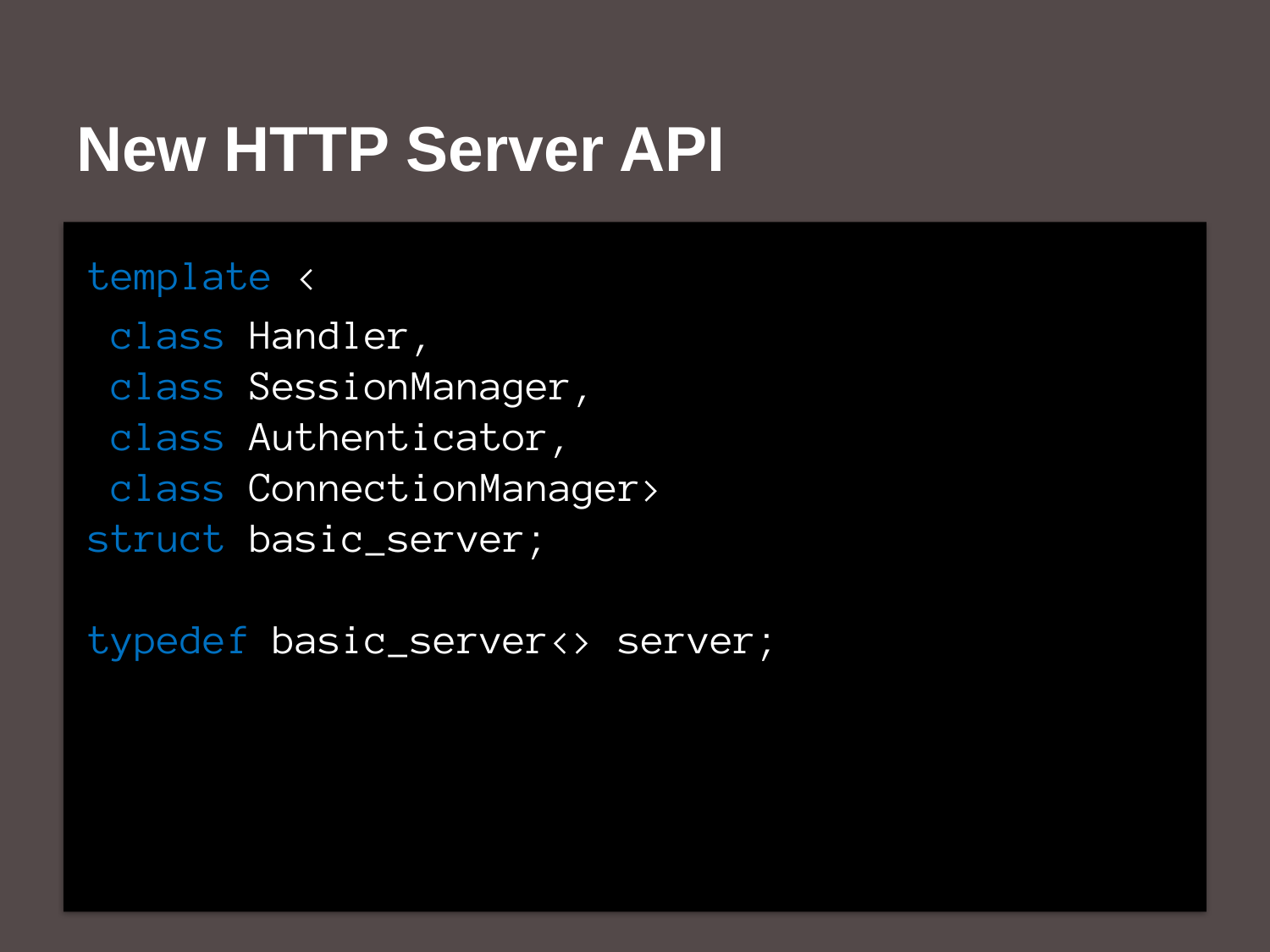

# New HTTP Server API
template <
 class Handler,
 class SessionManager,
 class Authenticator,
 class ConnectionManager>
struct basic_server;
typedef basic_server<> server;